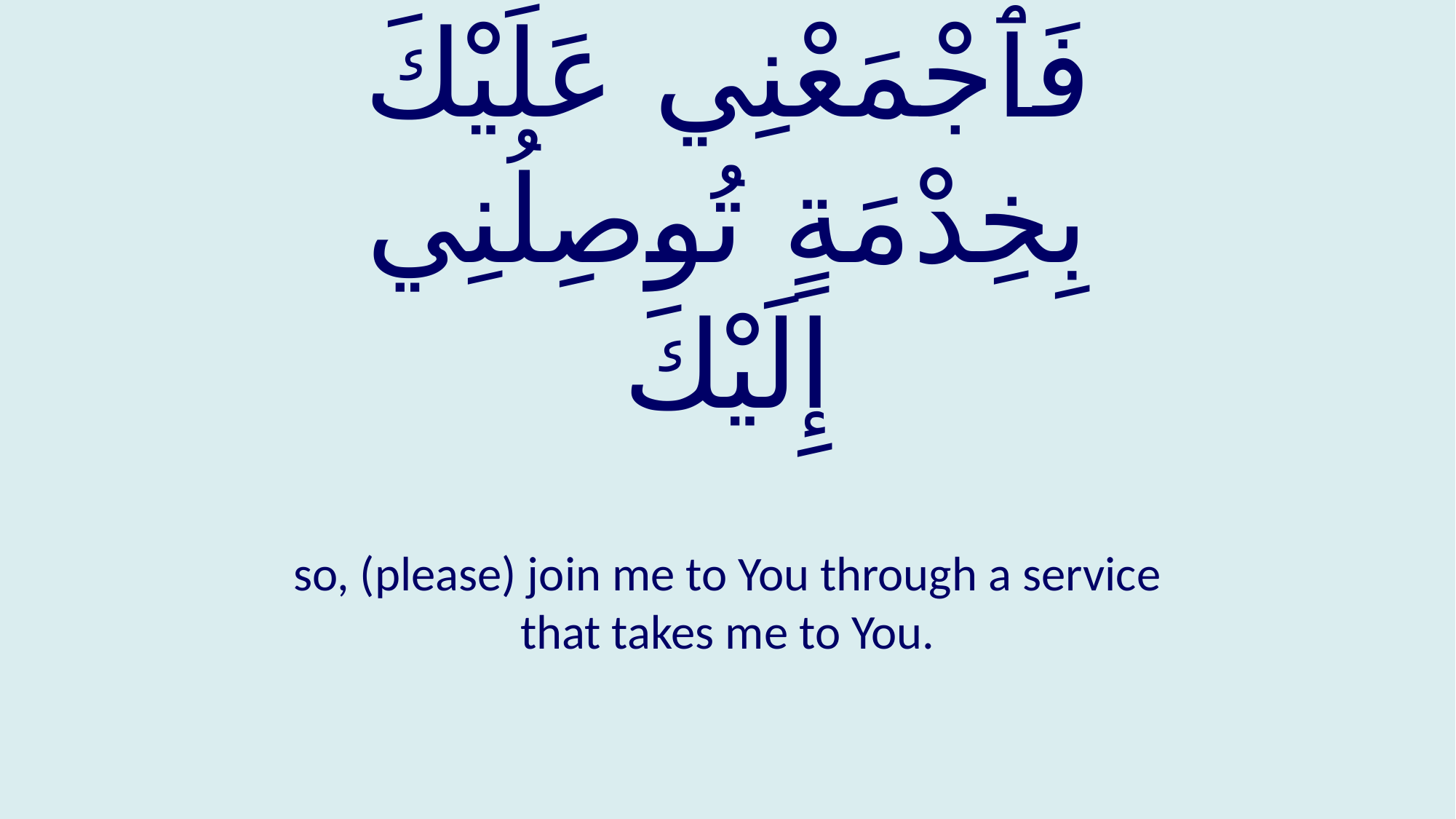

# فَٱجْمَعْنِي عَلَيْكَ بِخِدْمَةٍ تُوصِلُنِي إِلَيْكَ
so, (please) join me to You through a service that takes me to You.